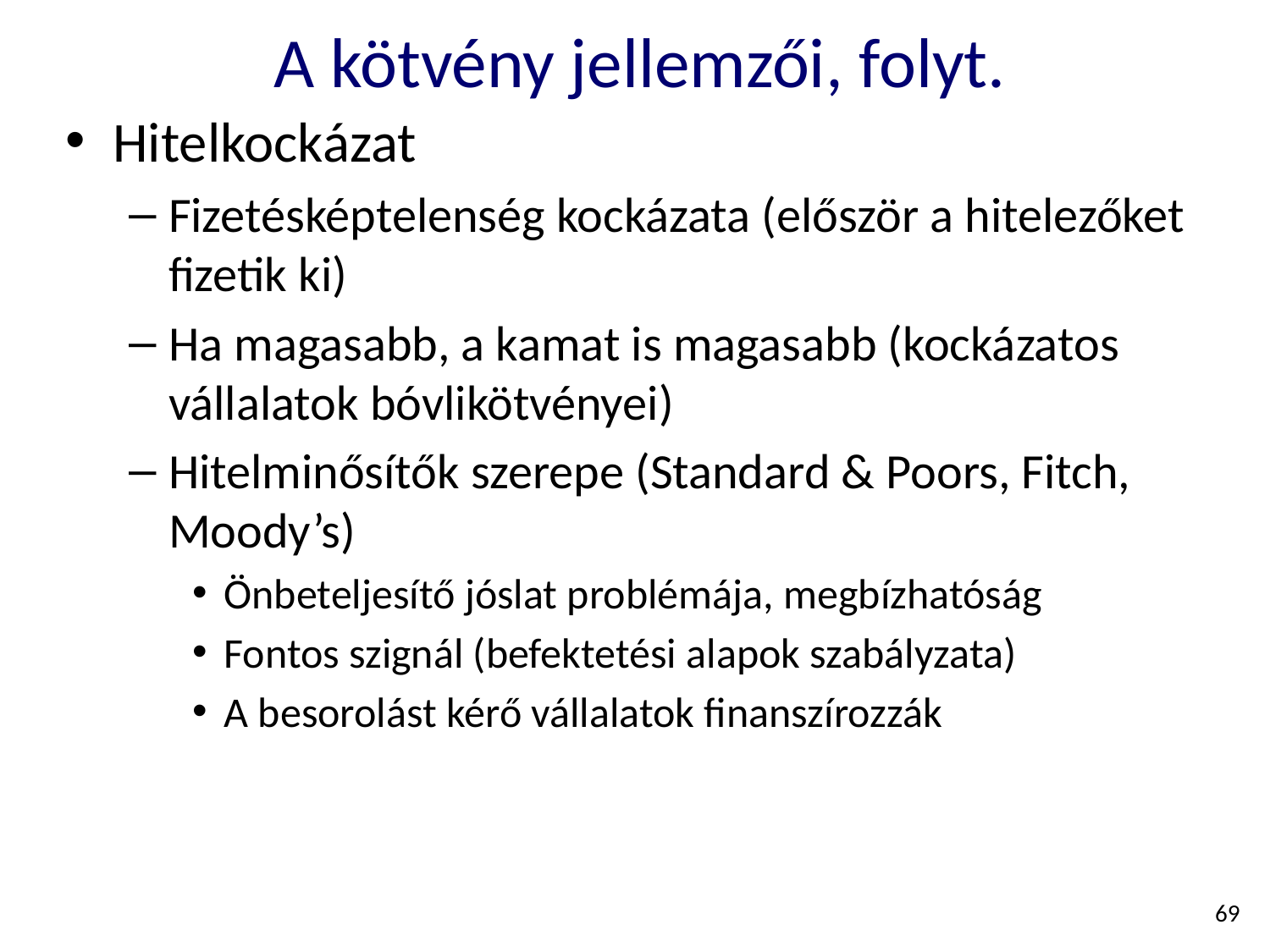

# A kötvény jellemzői, folyt.
Hitelkockázat
Fizetésképtelenség kockázata (először a hitelezőket fizetik ki)
Ha magasabb, a kamat is magasabb (kockázatos vállalatok bóvlikötvényei)
Hitelminősítők szerepe (Standard & Poors, Fitch, Moody’s)
Önbeteljesítő jóslat problémája, megbízhatóság
Fontos szignál (befektetési alapok szabályzata)
A besorolást kérő vállalatok finanszírozzák
69